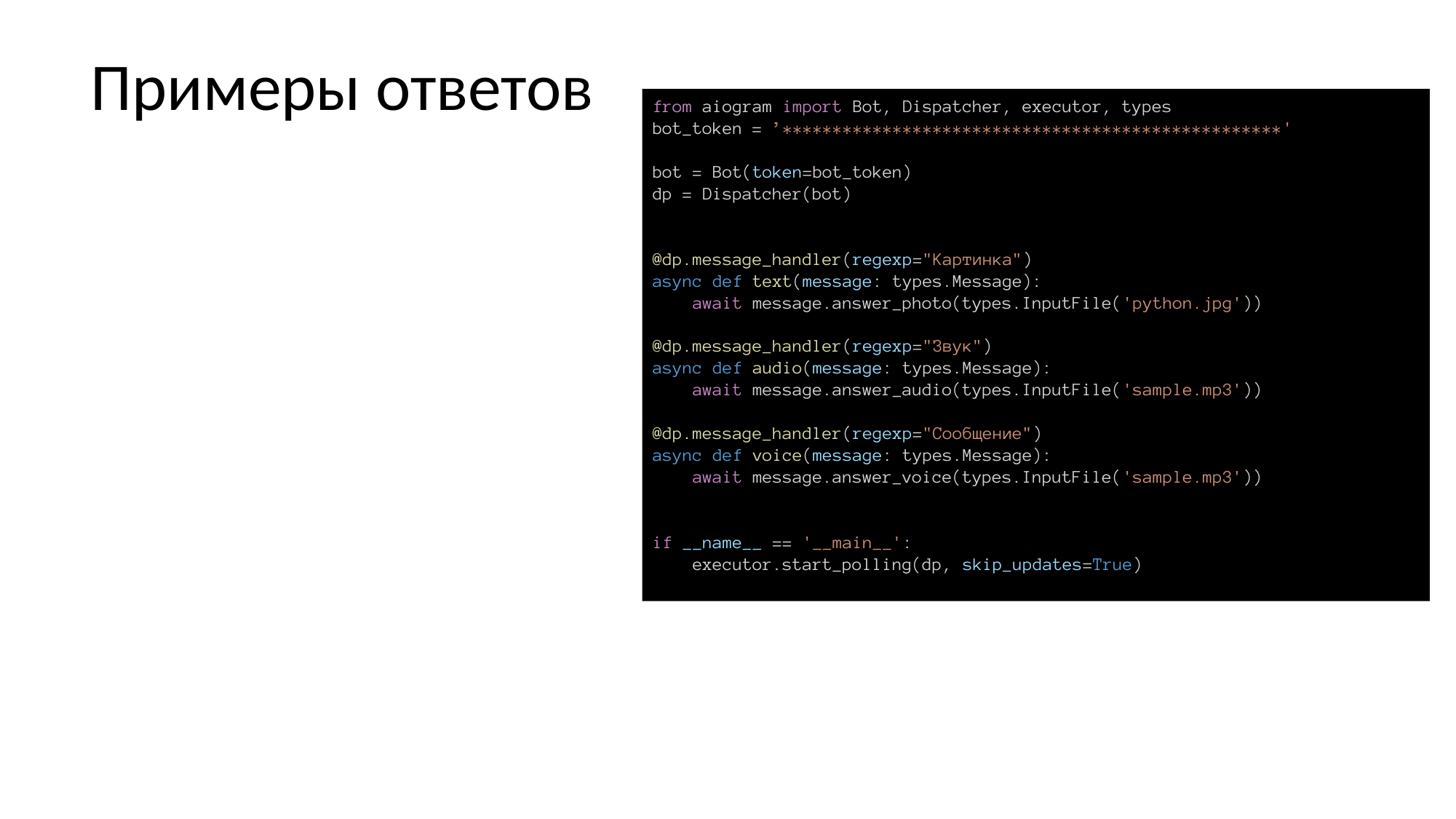

# Примеры ответов
from aiogram import Bot, Dispatcher, executor, types
bot_token = ’**************************************************'

bot = Bot(token=bot_token)
dp = Dispatcher(bot)
@dp.message_handler(regexp="Картинка")
async def text(message: types.Message):
    await message.answer_photo(types.InputFile('python.jpg'))

@dp.message_handler(regexp="Звук")
async def audio(message: types.Message):
    await message.answer_audio(types.InputFile('sample.mp3'))

@dp.message_handler(regexp="Сообщение")
async def voice(message: types.Message):
    await message.answer_voice(types.InputFile('sample.mp3'))

if __name__ == '__main__':
    executor.start_polling(dp, skip_updates=True)